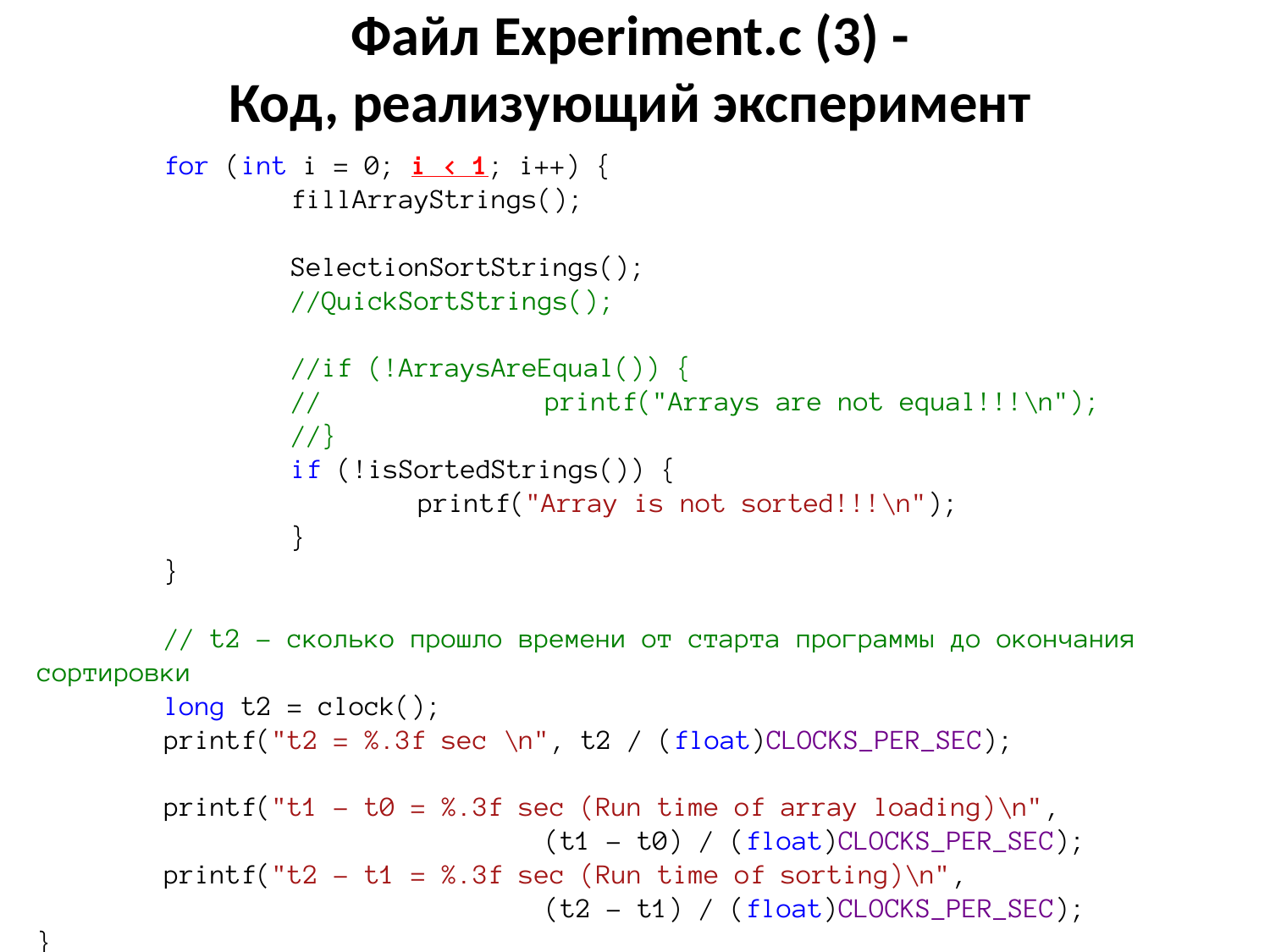

# Файл Experiment.c (3) - Код, реализующий эксперимент
	for (int i = 0; i < 1; i++) {
		fillArrayStrings();

		SelectionSortStrings();
		//QuickSortStrings();

		//if (!ArraysAreEqual()) {
		//		printf("Arrays are not equal!!!\n");
		//}
		if (!isSortedStrings()) {
			printf("Array is not sorted!!!\n");
		}
	}

	// t2 - сколько прошло времени от старта программы до окончания сортировки
	long t2 = clock();
	printf("t2 = %.3f sec \n", t2 / (float)CLOCKS_PER_SEC);

	printf("t1 - t0 = %.3f sec (Run time of array loading)\n",
				(t1 - t0) / (float)CLOCKS_PER_SEC);
	printf("t2 - t1 = %.3f sec (Run time of sorting)\n",
				(t2 - t1) / (float)CLOCKS_PER_SEC);
}